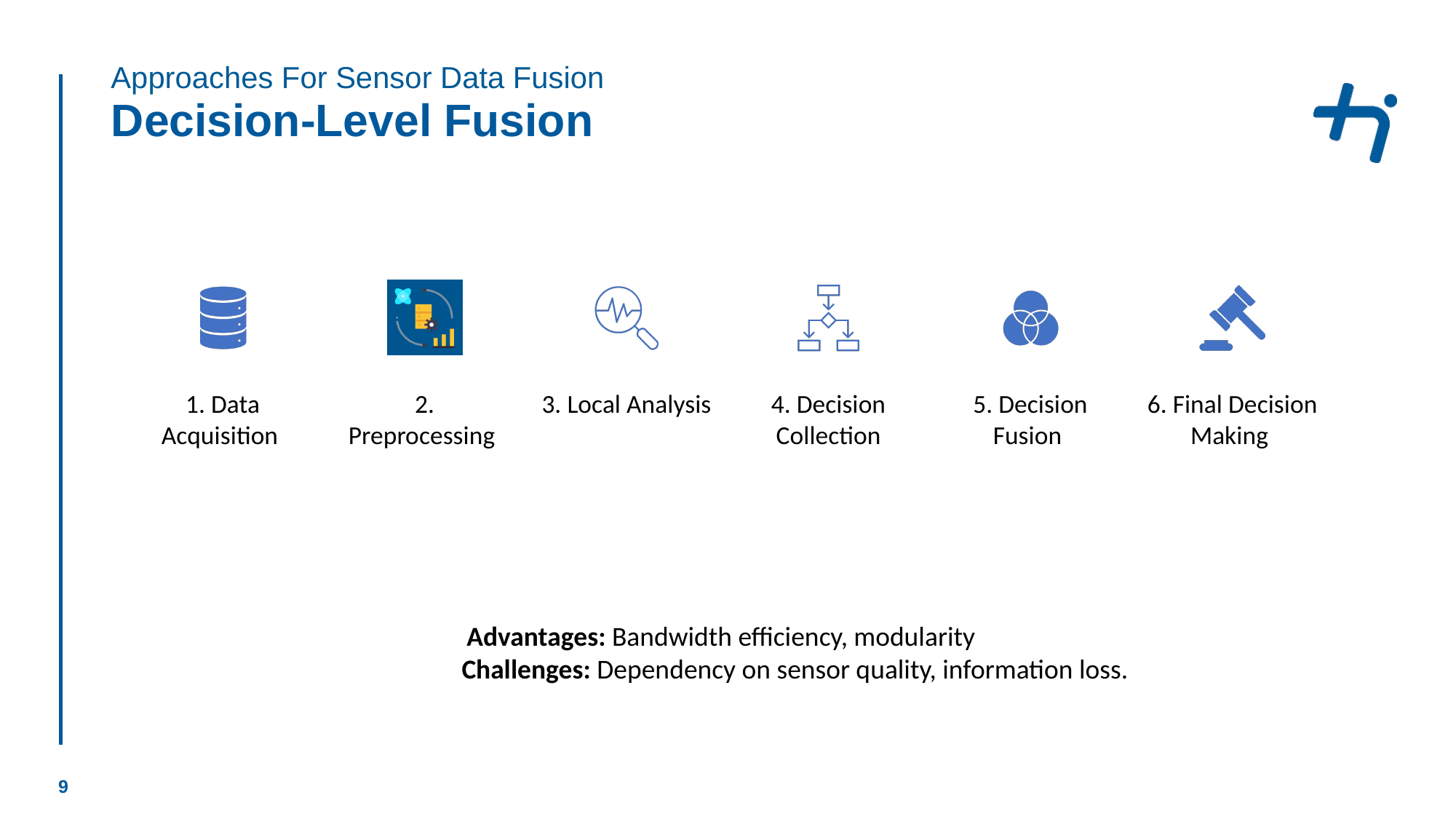

Approaches For Sensor Data Fusion

# Decision-Level Fusion
1. Data Acquisition
2. Preprocessing
3. Local Analysis
4. Decision Collection
5. Decision Fusion
6. Final Decision Making

Advantages: Bandwidth efficiency, modularity
                        Challenges: Dependency on sensor quality, information loss.
9